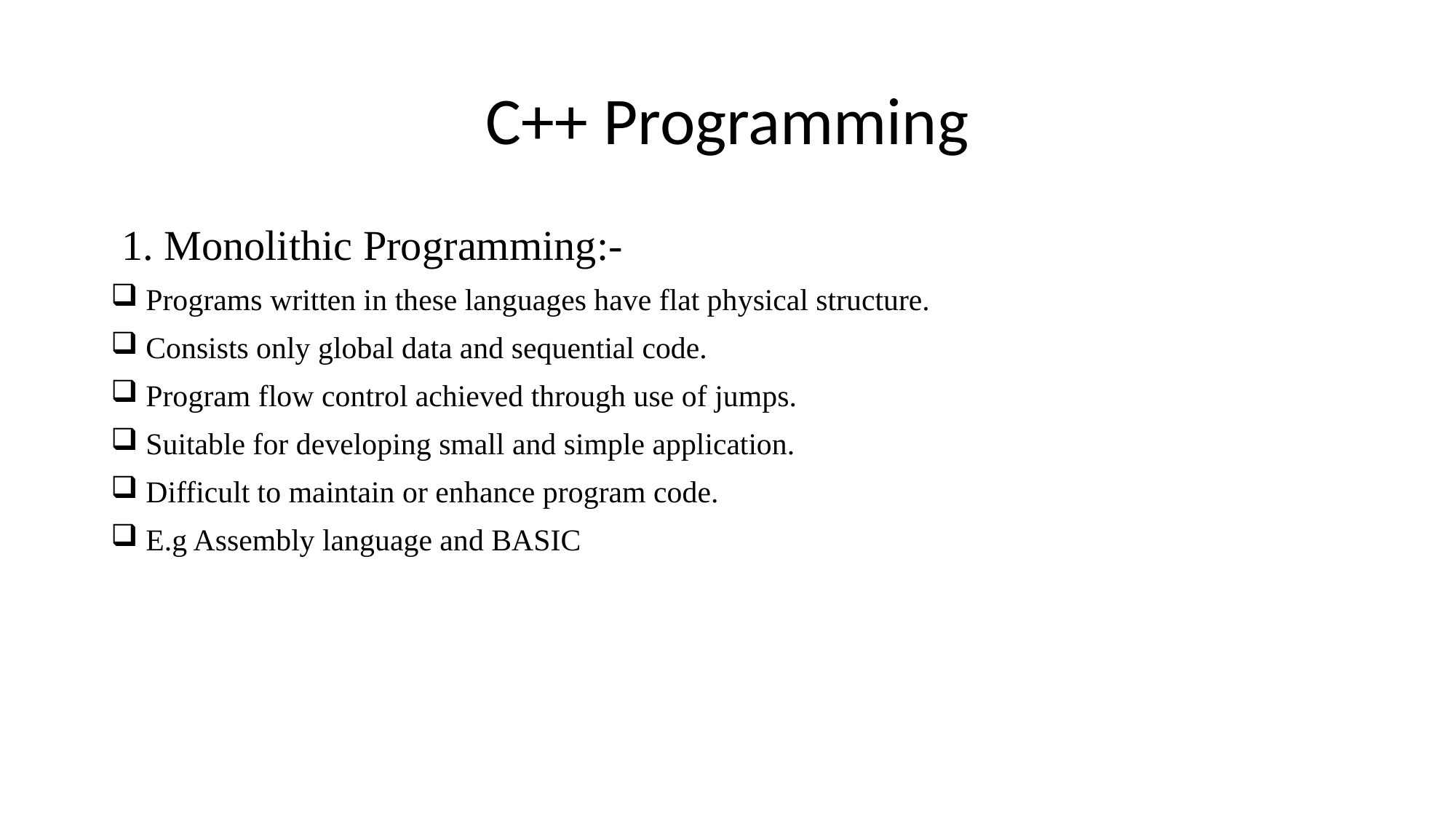

# C++ Programming
 1. Monolithic Programming:-
 Programs written in these languages have flat physical structure.
 Consists only global data and sequential code.
 Program flow control achieved through use of jumps.
 Suitable for developing small and simple application.
 Difficult to maintain or enhance program code.
 E.g Assembly language and BASIC